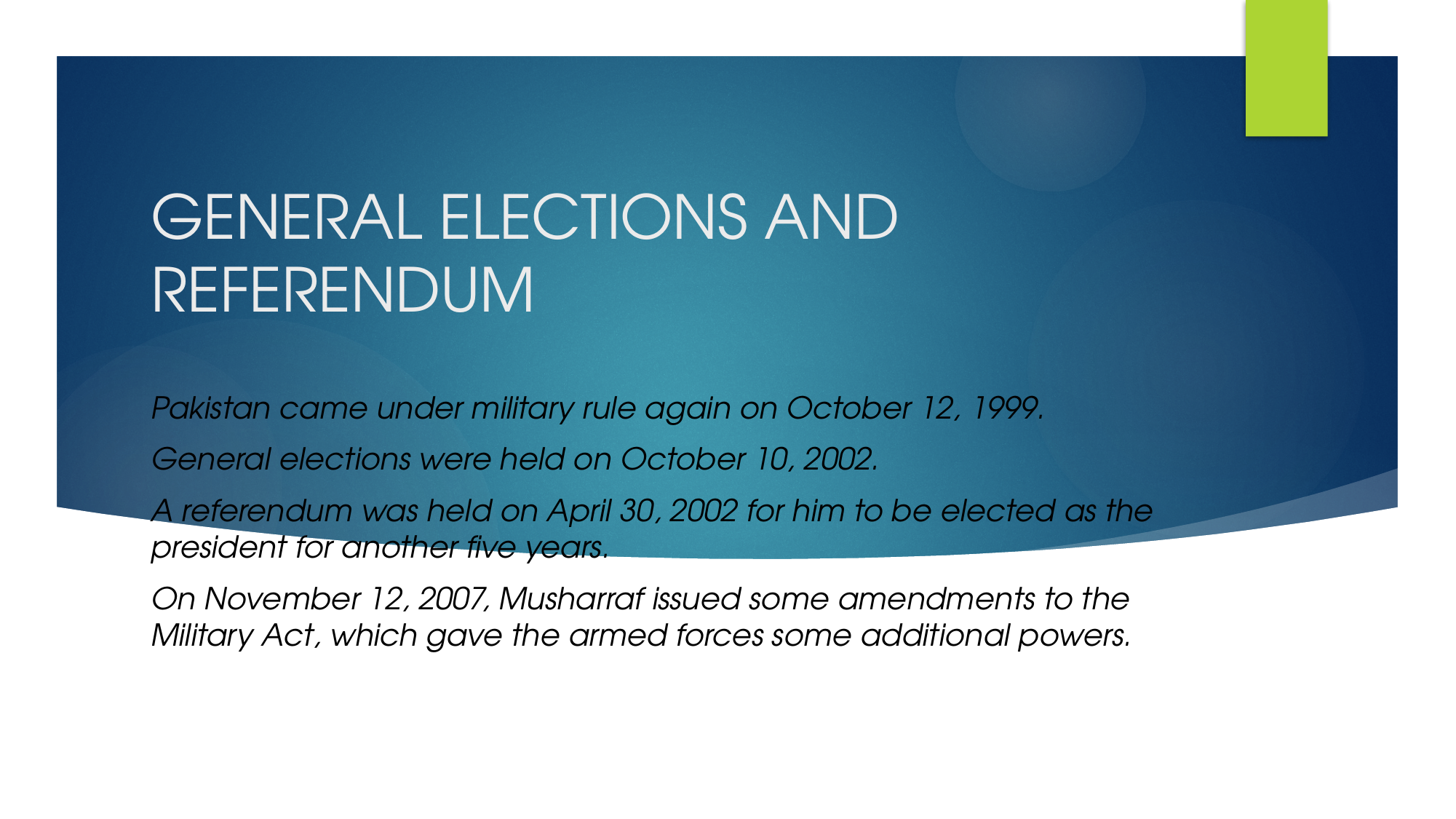

# GENERAL ELECTIONS AND REFERENDUM
Pakistan came under military rule again on October 12, 1999.
General elections were held on October 10, 2002.
A referendum was held on April 30, 2002 for him to be elected as the president for another five years.
On November 12, 2007, Musharraf issued some amendments to the Military Act, which gave the armed forces some additional powers.